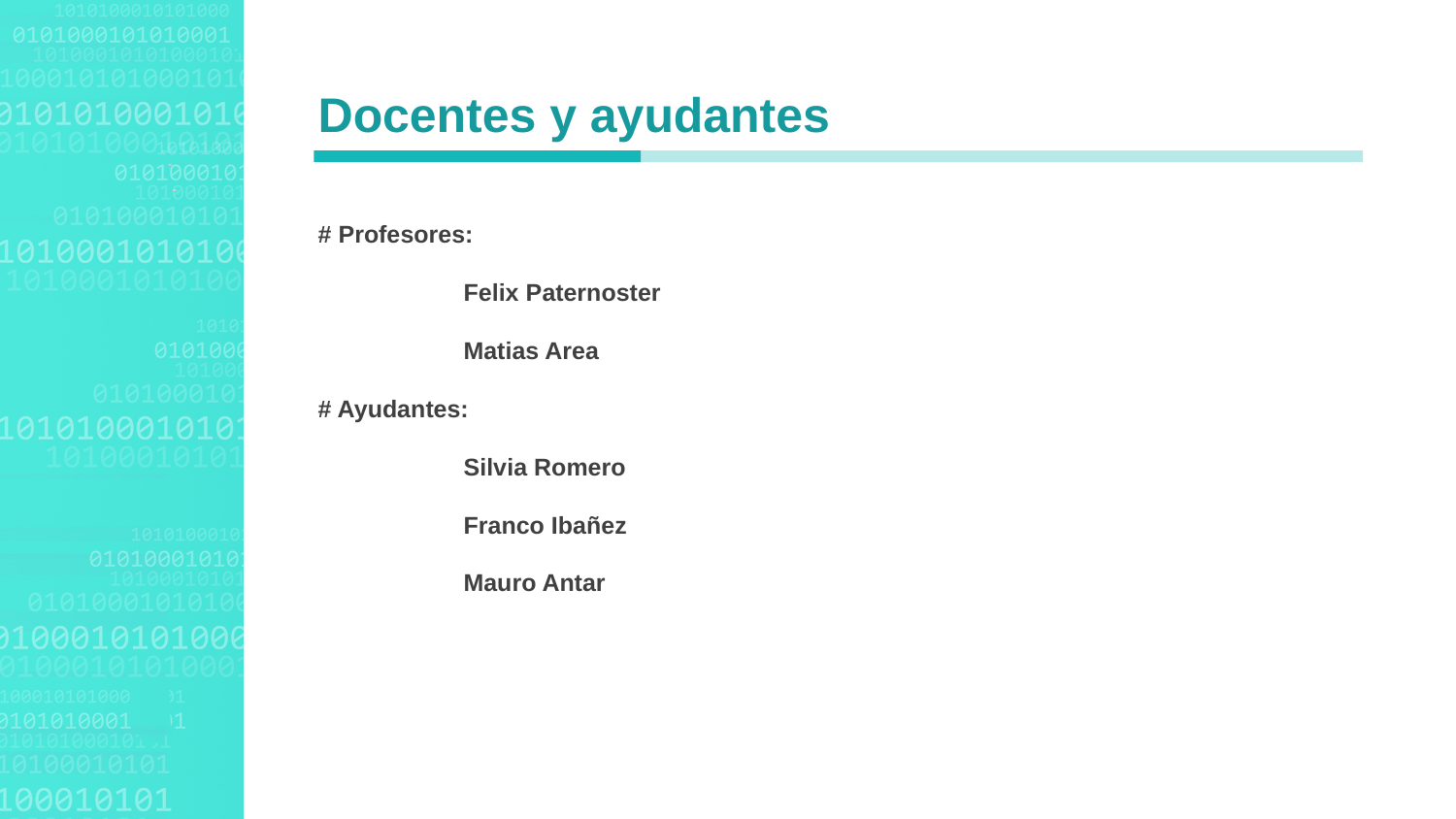

Agenda Style
Docentes y ayudantes

# Profesores:

	Felix Paternoster

	Matias Area

# Ayudantes:

	Silvia Romero

	Franco Ibañez

	Mauro Antar